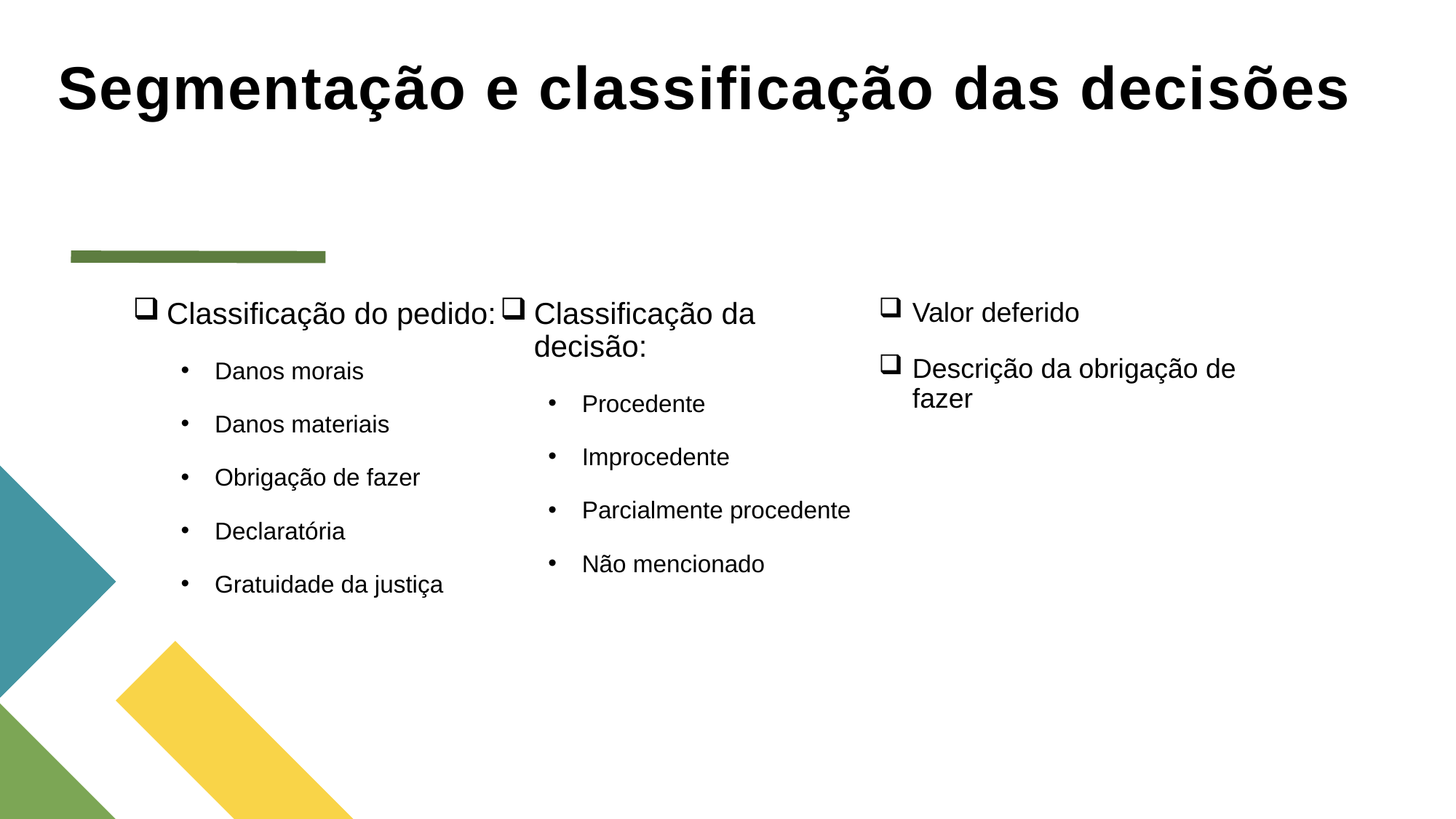

# Segmentação e classificação das decisões
Classificação do pedido:
Danos morais
Danos materiais
Obrigação de fazer
Declaratória
Gratuidade da justiça
Valor deferido
Descrição da obrigação de fazer
Classificação da decisão:
Procedente
Improcedente
Parcialmente procedente
Não mencionado